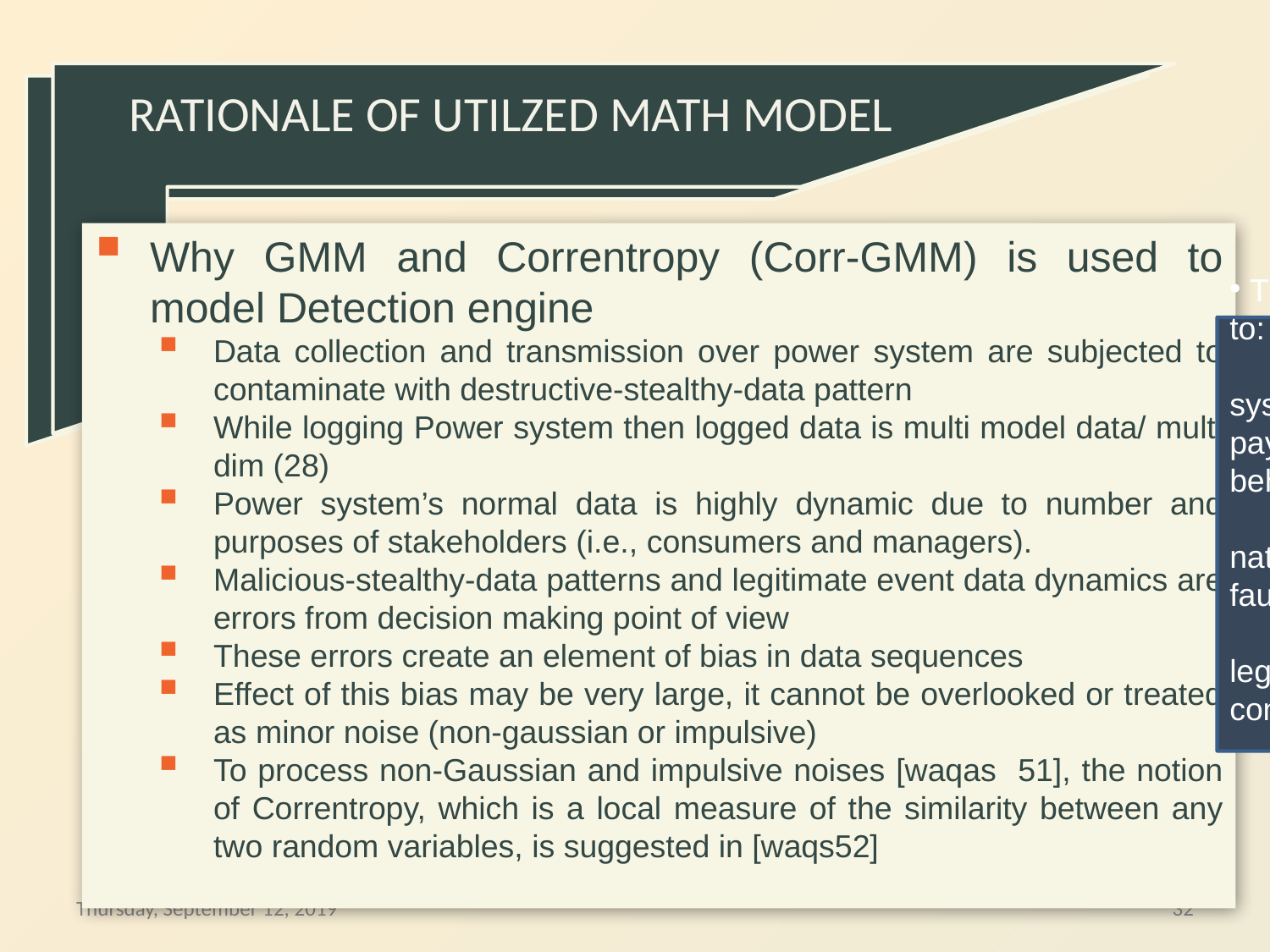

RATIONALE OF UTILZED MATH MODEL
Why GMM and Correntropy (Corr-GMM) is used to model Detection engine
Data collection and transmission over power system are subjected to contaminate with destructive-stealthy-data pattern
While logging Power system then logged data is multi model data/ multi dim (28)
Power system’s normal data is highly dynamic due to number and purposes of stakeholders (i.e., consumers and managers).
Malicious-stealthy-data patterns and legitimate event data dynamics are errors from decision making point of view
These errors create an element of bias in data sequences
Effect of this bias may be very large, it cannot be overlooked or treated as minor noise (non-gaussian or impulsive)
To process non-Gaussian and impulsive noises [waqas  51], the notion of Correntropy, which is a local measure of the similarity between any two random variables, is suggested in [waqs52]

 The data patterns become stealthy due to:
	a) attacker’s monitoring of system behaviour and mixing malicious payload to camouflage abnormal behaviour
	b) high similarity between natural and malicious-intentional physical faults; and
	c) high similarity between legitimate and illegal command and control artefacts.
Thursday, September 12, 2019
32